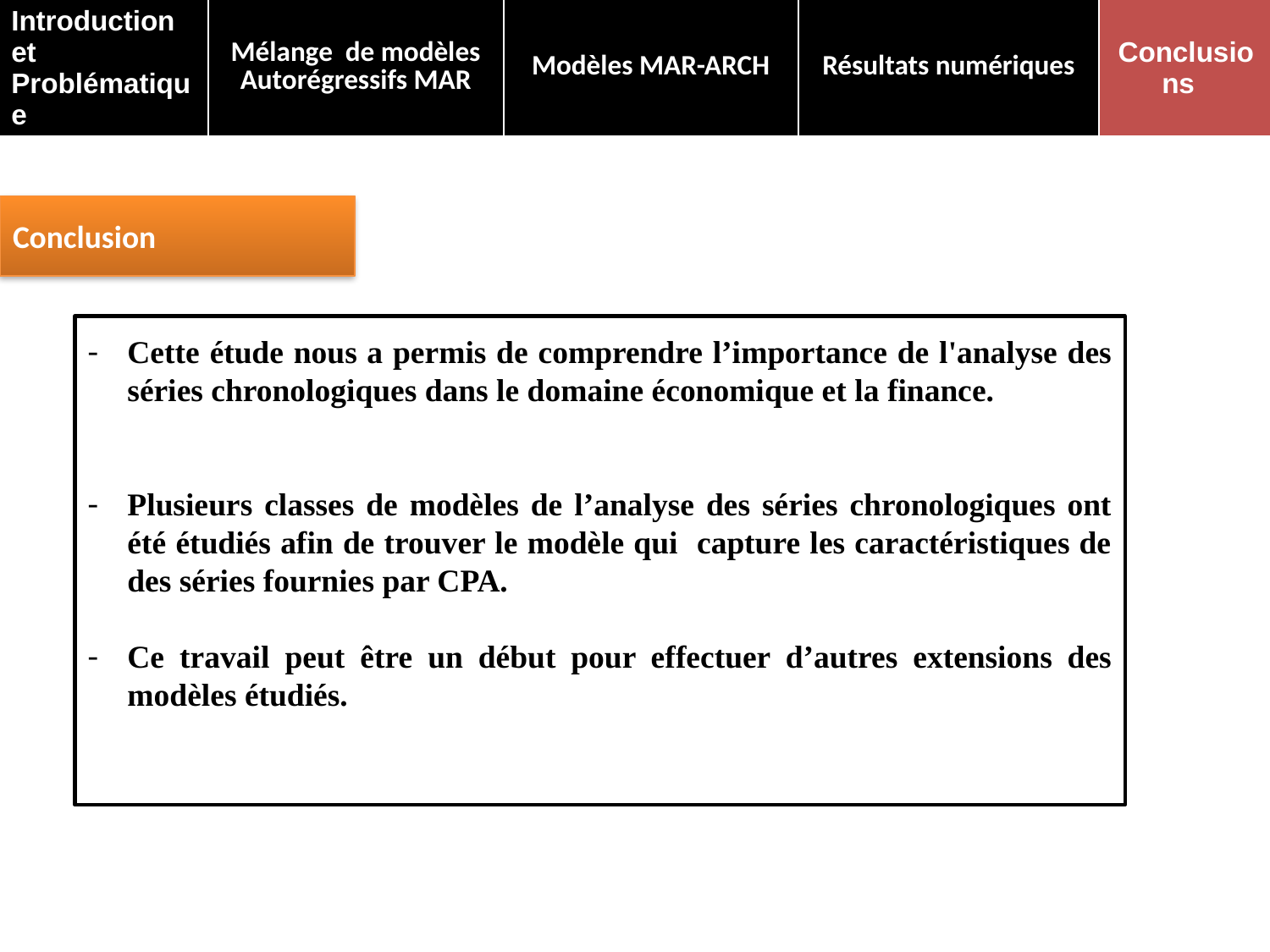

| Introduction et Problématique | Mélange de modèles Autorégressifs MAR | Modèles MAR-ARCH | Résultats numériques | Conclusions |
| --- | --- | --- | --- | --- |
Conclusion
Cette étude nous a permis de comprendre l’importance de l'analyse des séries chronologiques dans le domaine économique et la finance.

Plusieurs classes de modèles de l’analyse des séries chronologiques ont été étudiés afin de trouver le modèle qui  capture les caractéristiques de des séries fournies par CPA.

Ce travail peut être un début pour effectuer d’autres extensions des modèles étudiés.